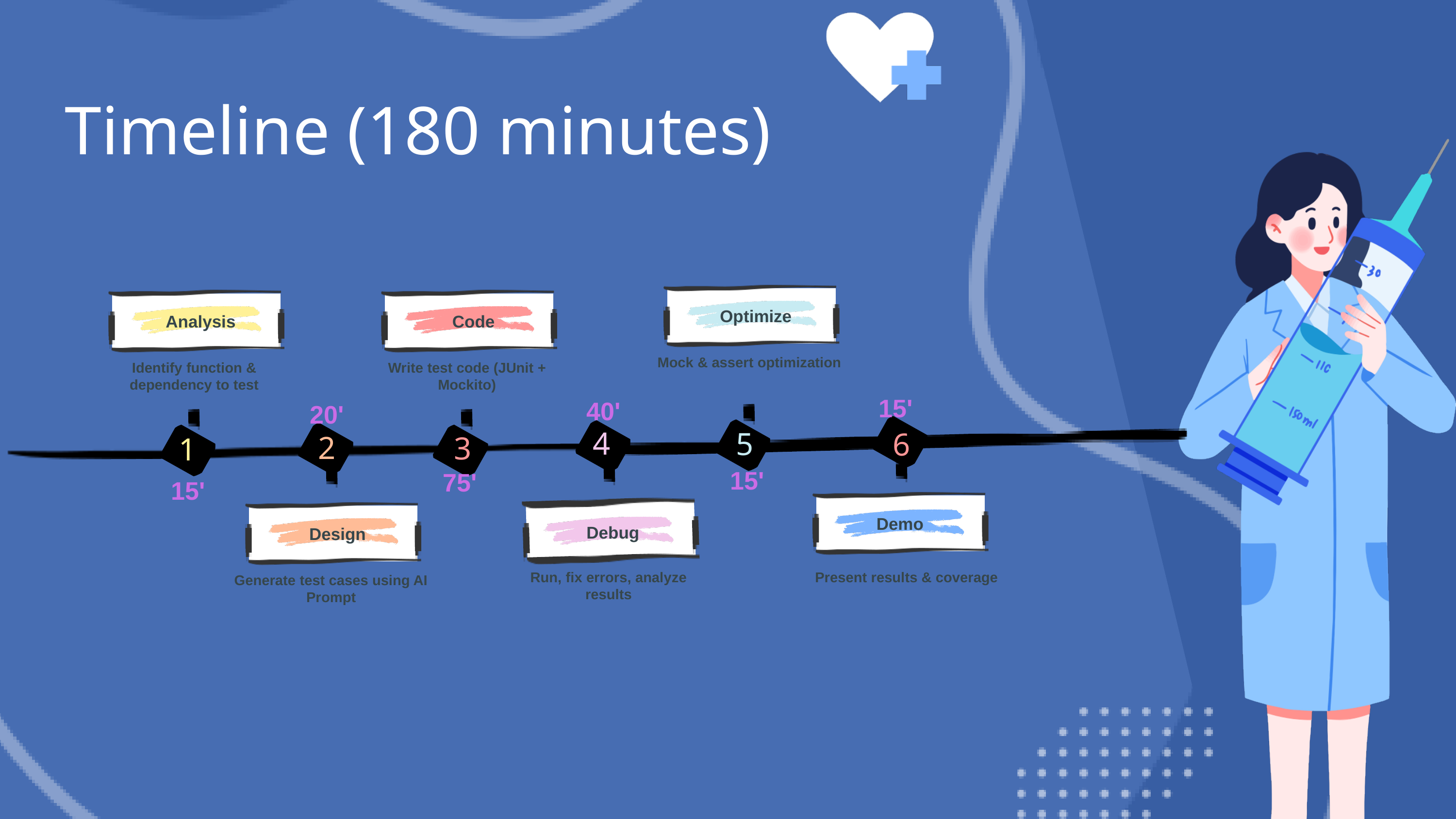

Timeline (180 minutes)

Optimize

Analysis
Code
Mock & assert optimization
Identify function & dependency to test
Write test code (JUnit + Mockito)
15'
40'
20'

4
5
6

2
3

1

15'
75'
15'

Demo

Debug
Design
Run, fix errors, analyze results
Present results & coverage
Generate test cases using AI Prompt